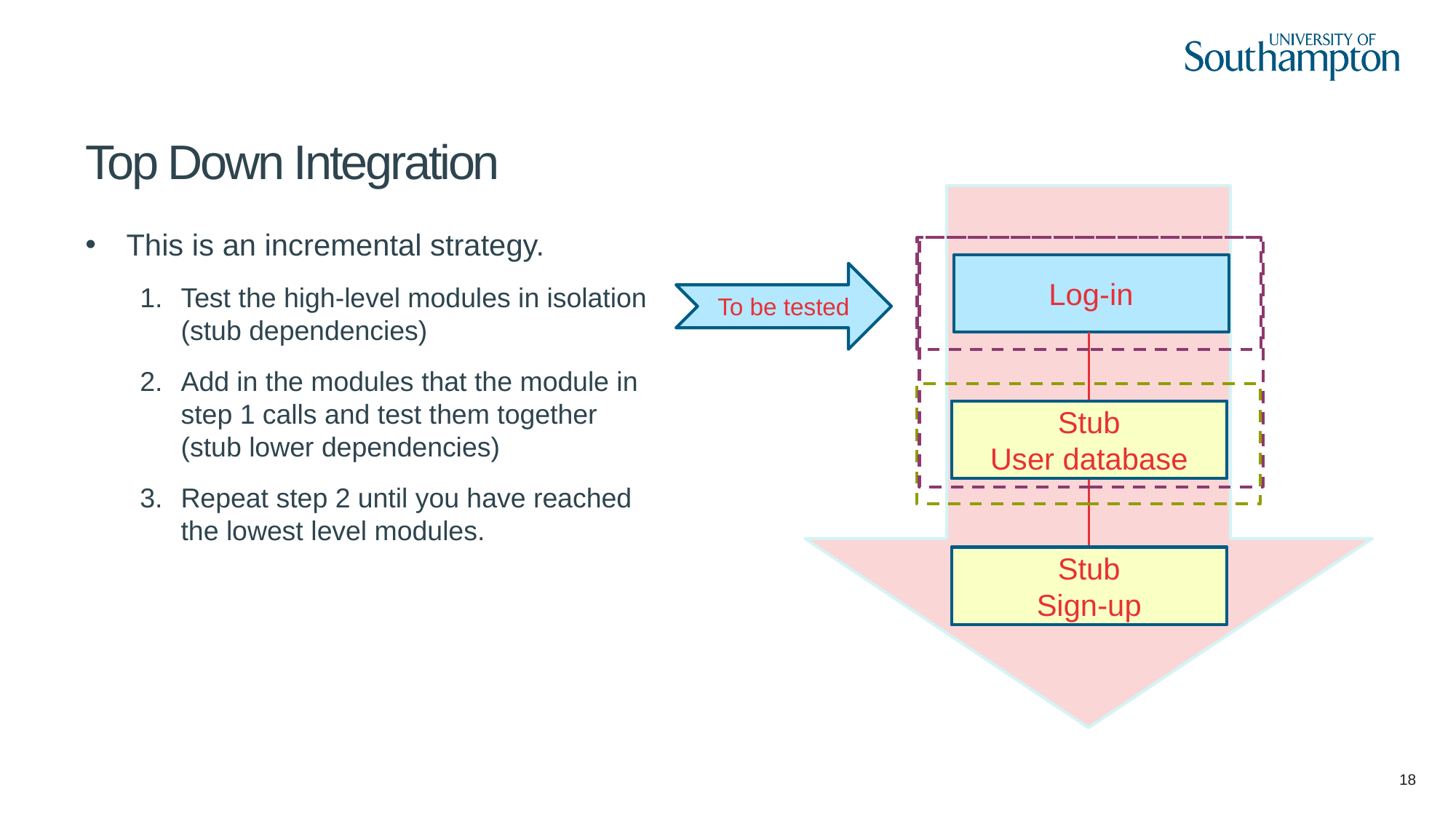

# Top Down Integration

This is an incremental strategy.
Test the high-level modules in isolation (stub dependencies)
Add in the modules that the module in step 1 calls and test them together (stub lower dependencies)
Repeat step 2 until you have reached the lowest level modules.

Log-in
To be tested

User database
Stub
User database
Sign-up
Stub
Sign-up